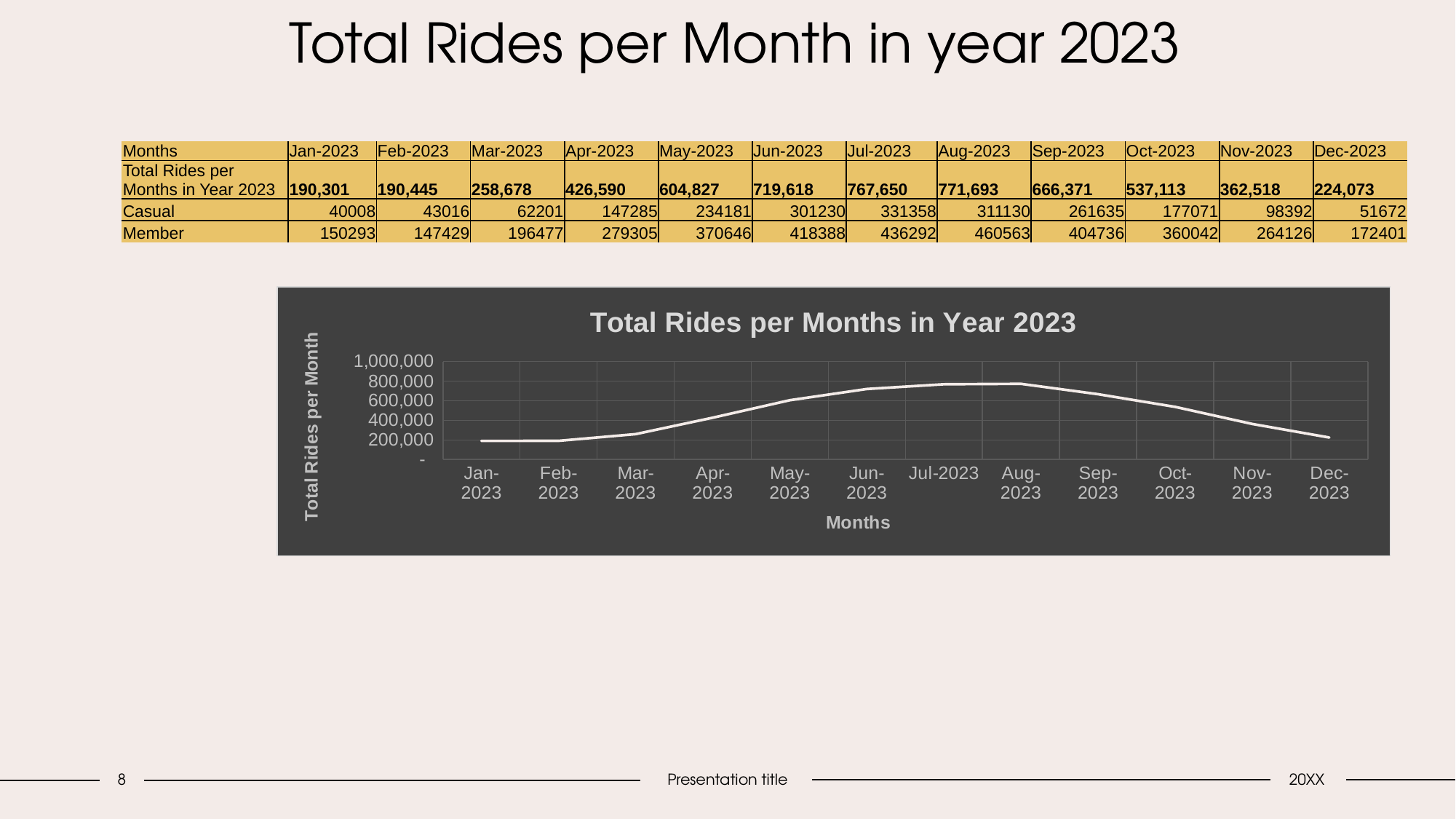

# Total Rides per Month in year 2023
| Months | Jan-2023 | Feb-2023 | Mar-2023 | Apr-2023 | May-2023 | Jun-2023 | Jul-2023 | Aug-2023 | Sep-2023 | Oct-2023 | Nov-2023 | Dec-2023 |
| --- | --- | --- | --- | --- | --- | --- | --- | --- | --- | --- | --- | --- |
| Total Rides per Months in Year 2023 | 190,301 | 190,445 | 258,678 | 426,590 | 604,827 | 719,618 | 767,650 | 771,693 | 666,371 | 537,113 | 362,518 | 224,073 |
| Casual | 40008 | 43016 | 62201 | 147285 | 234181 | 301230 | 331358 | 311130 | 261635 | 177071 | 98392 | 51672 |
| Member | 150293 | 147429 | 196477 | 279305 | 370646 | 418388 | 436292 | 460563 | 404736 | 360042 | 264126 | 172401 |

### Chart:

| Category | Total Rides per Months in Year 2023 |
|---|---|
| Jan-2023 | 190301.0 |
| Feb-2023 | 190445.0 |
| Mar-2023 | 258678.0 |
| Apr-2023 | 426590.0 |
| May-2023 | 604827.0 |
| Jun-2023 | 719618.0 |
| Jul-2023 | 767650.0 |
| Aug-2023 | 771693.0 |
| Sep-2023 | 666371.0 |
| Oct-2023 | 537113.0 |
| Nov-2023 | 362518.0 |
| Dec-2023 | 224073.0 |
8
Presentation title
20XX